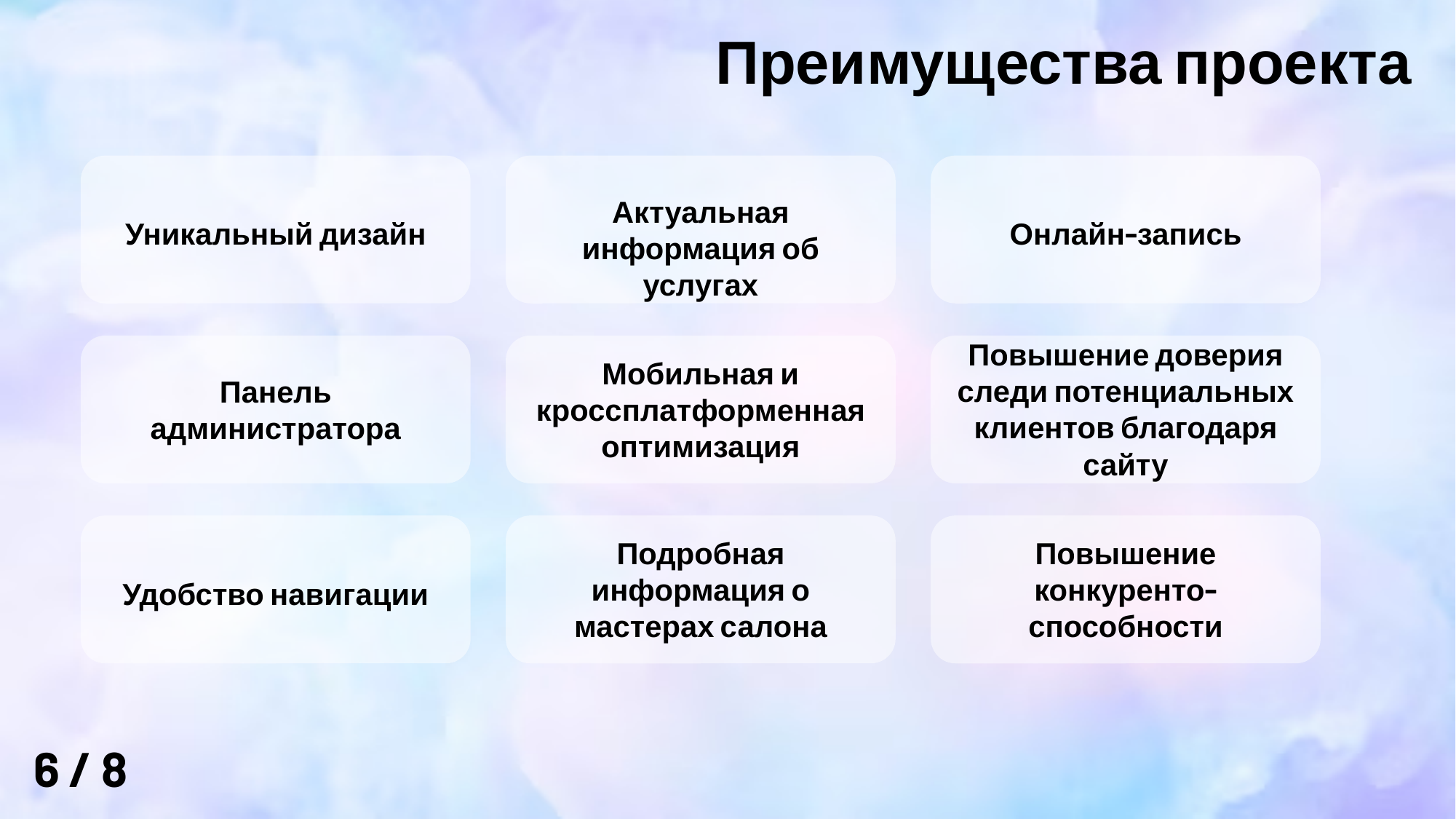

Преимущества проекта

Уникальный дизайн

Актуальная информация об услугах

Онлайн-запись
Повышение доверия следи потенциальных клиентов благодаря сайту

Панель администратора

Мобильная и кроссплатформенная оптимизация

Удобство навигации

Подробная информация о мастерах салона

Повышение конкуренто-
способности
6 / 8